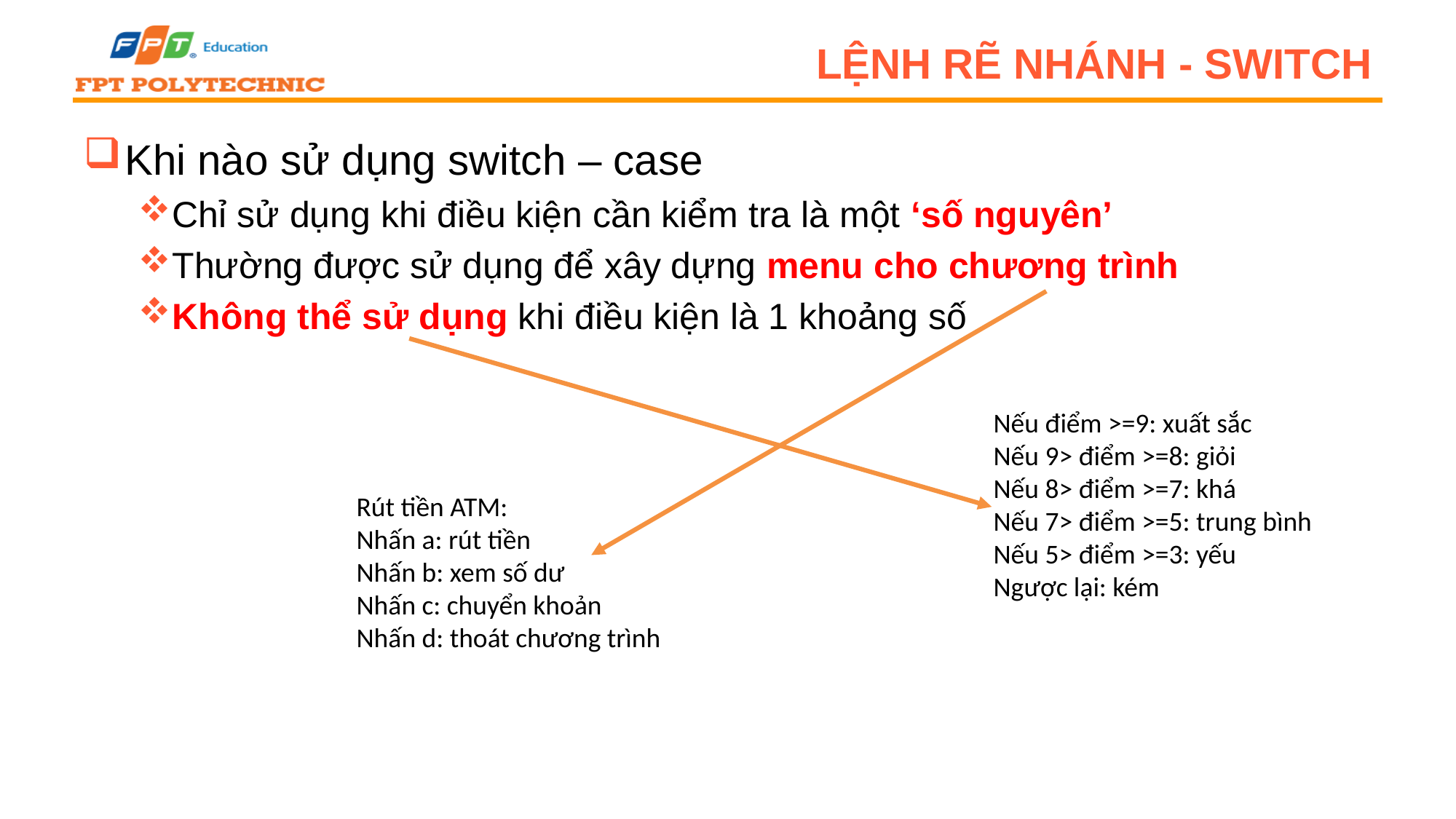

# LỆNH RẼ NHÁNH - SWITCH
Khi nào sử dụng switch – case
Chỉ sử dụng khi điều kiện cần kiểm tra là một ‘số nguyên’
Thường được sử dụng để xây dựng menu cho chương trình
Không thể sử dụng khi điều kiện là 1 khoảng số

Nếu điểm >=9: xuất sắc
Nếu 9> điểm >=8: giỏi
Nếu 8> điểm >=7: khá
Nếu 7> điểm >=5: trung bình
Nếu 5> điểm >=3: yếu
Ngược lại: kém

Rút tiền ATM:
Nhấn a: rút tiền
Nhấn b: xem số dư
Nhấn c: chuyển khoản
Nhấn d: thoát chương trình